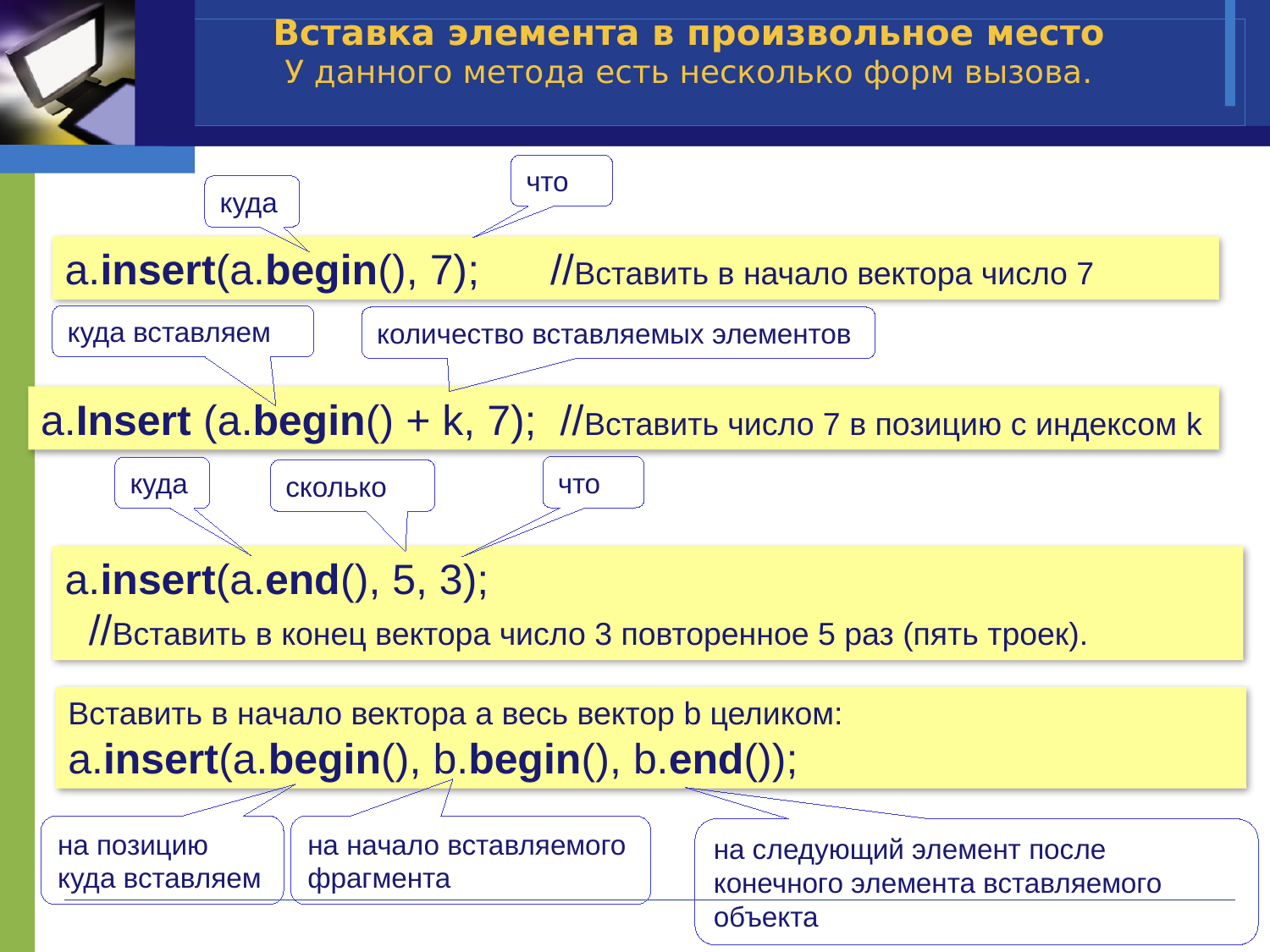

# Вставка элемента в произвольное место У данного метода есть несколько форм вызова.
что
куда
a.insert(a.begin(), 7);      //Вставить в начало вектора число 7
куда вставляем
количество вставляемых элементов
a.Insert (a.begin() + k, 7);  //Вставить число 7 в позицию с индексом k
что
куда
сколько
a.insert(a.end(), 5, 3);
  //Вставить в конец вектора число 3 повторенное 5 раз (пять троек).
Вставить в начало вектора a весь вектор b целиком:
a.insert(a.begin(), b.begin(), b.end());
на позицию куда вставляем
на начало вставляемого фрагмента
на следующий элемент после конечного элемента вставляемого объекта